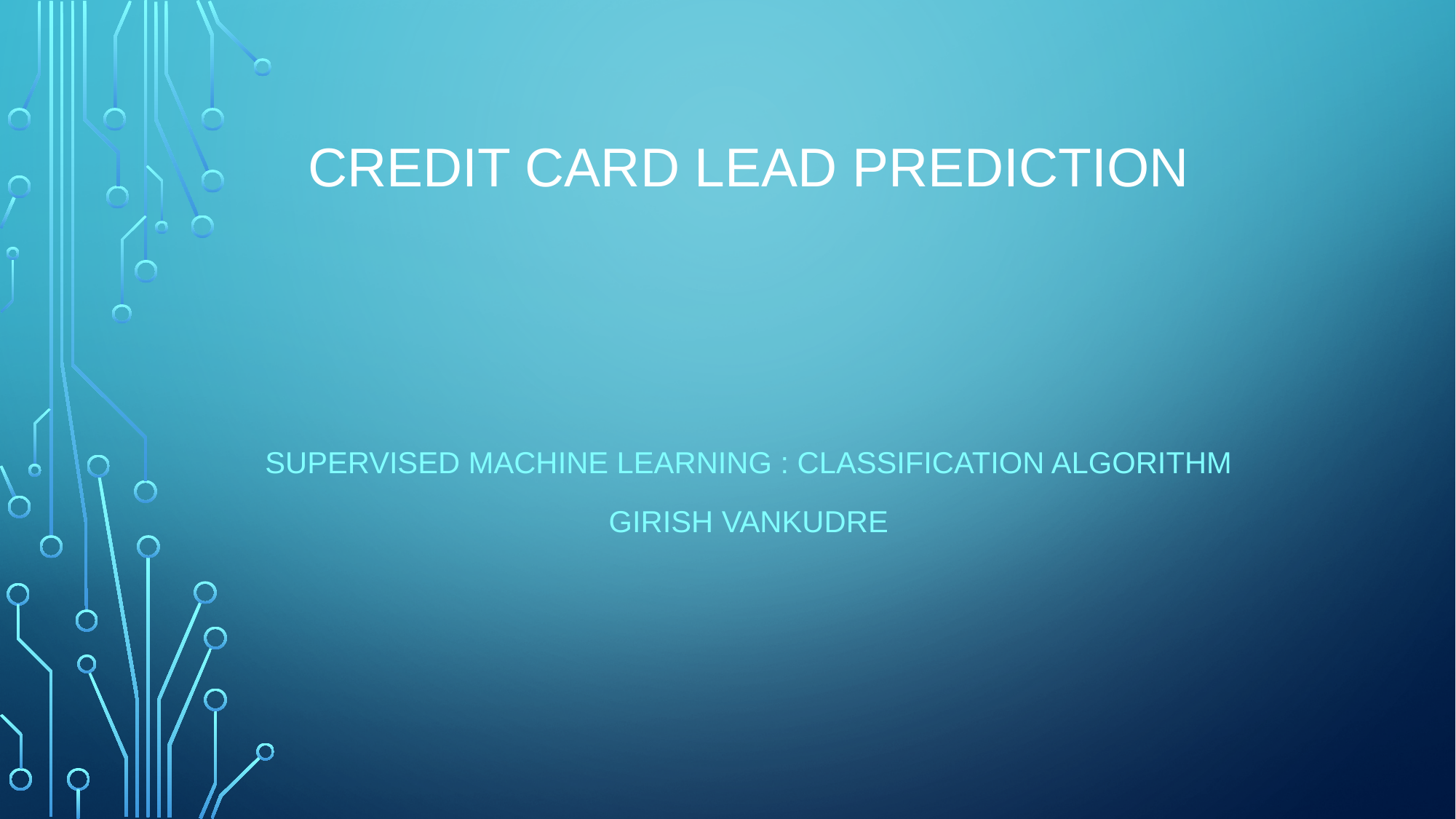

# Credit Card Lead Prediction

Supervised machine learning : Classification algorithm
Girish Vankudre